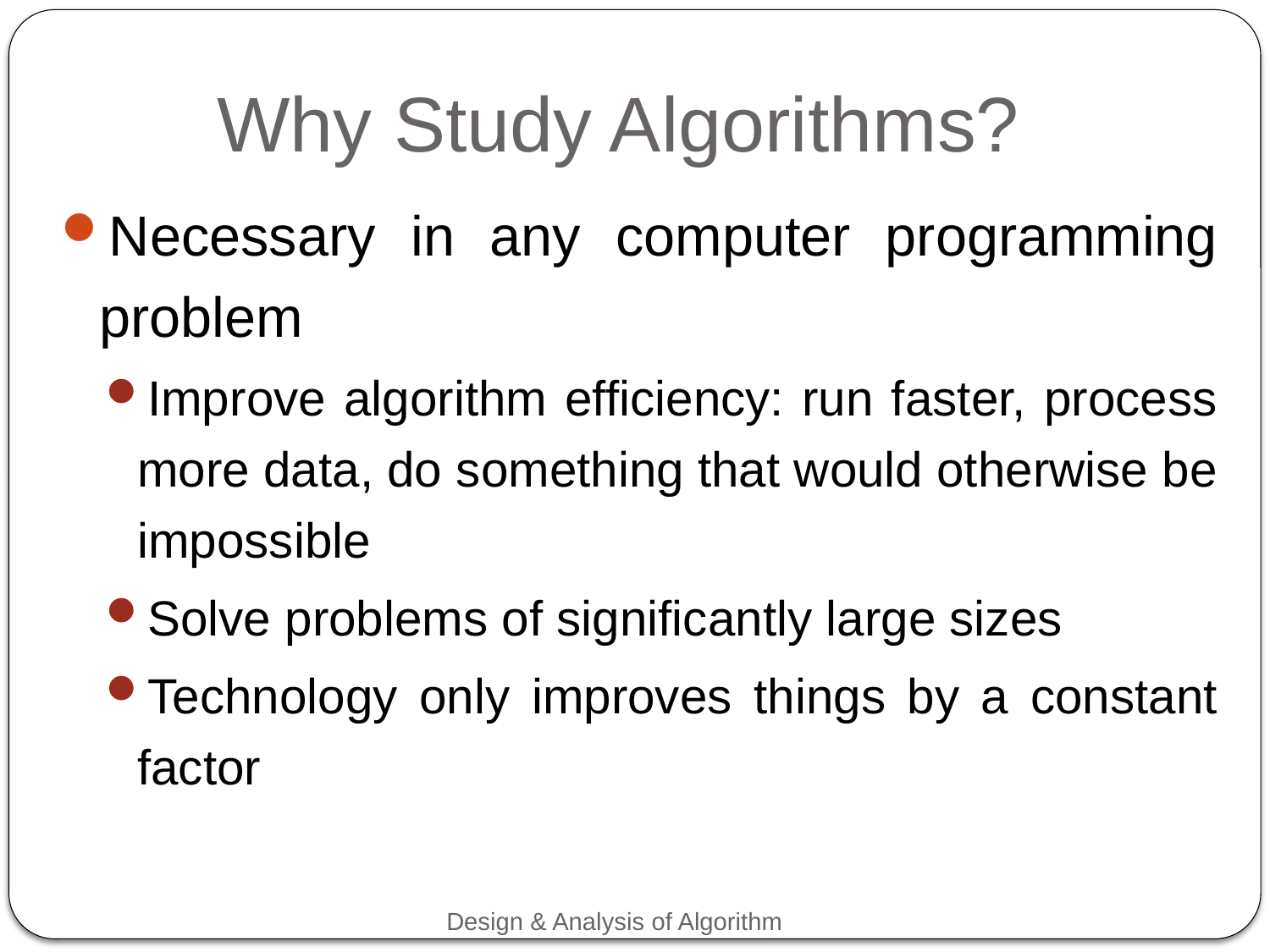

# Why Study Algorithms?
Necessary in any computer programming problem
Improve algorithm efficiency: run faster, process more data, do something that would otherwise be impossible
Solve problems of significantly large sizes
Technology only improves things by a constant factor
Design & Analysis of Algorithm